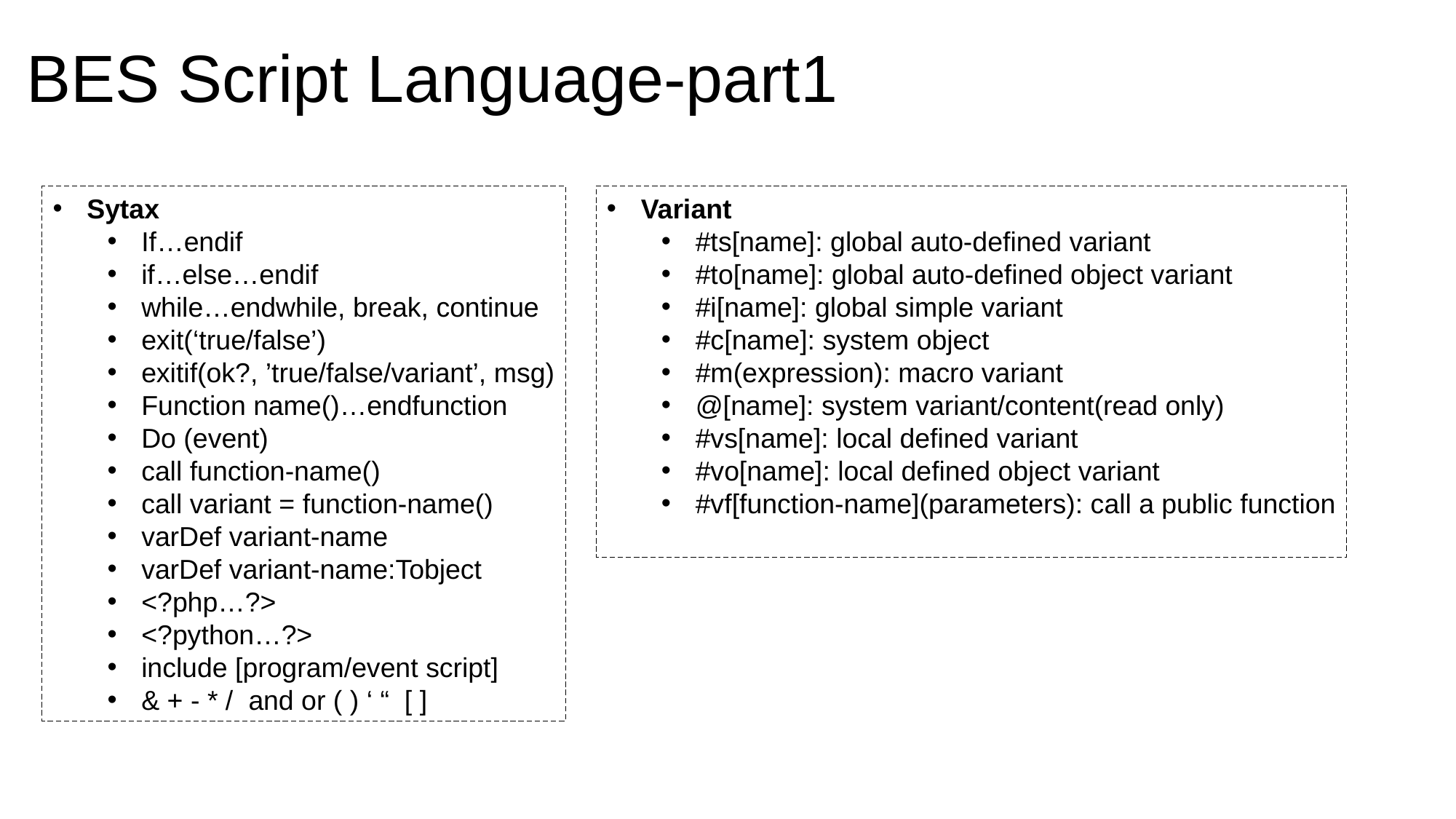

# BES Script Language-part1
Sytax
If…endif
if…else…endif
while…endwhile, break, continue
exit(‘true/false’)
exitif(ok?, ’true/false/variant’, msg)
Function name()…endfunction
Do (event)
call function-name()
call variant = function-name()
varDef variant-name
varDef variant-name:Tobject
<?php…?>
<?python…?>
include [program/event script]
& + - * /  and or ( ) ‘ “  [ ]
Variant
#ts[name]: global auto-defined variant
#to[name]: global auto-defined object variant
#i[name]: global simple variant
#c[name]: system object
#m(expression): macro variant
@[name]: system variant/content(read only)
#vs[name]: local defined variant
#vo[name]: local defined object variant
#vf[function-name](parameters): call a public function